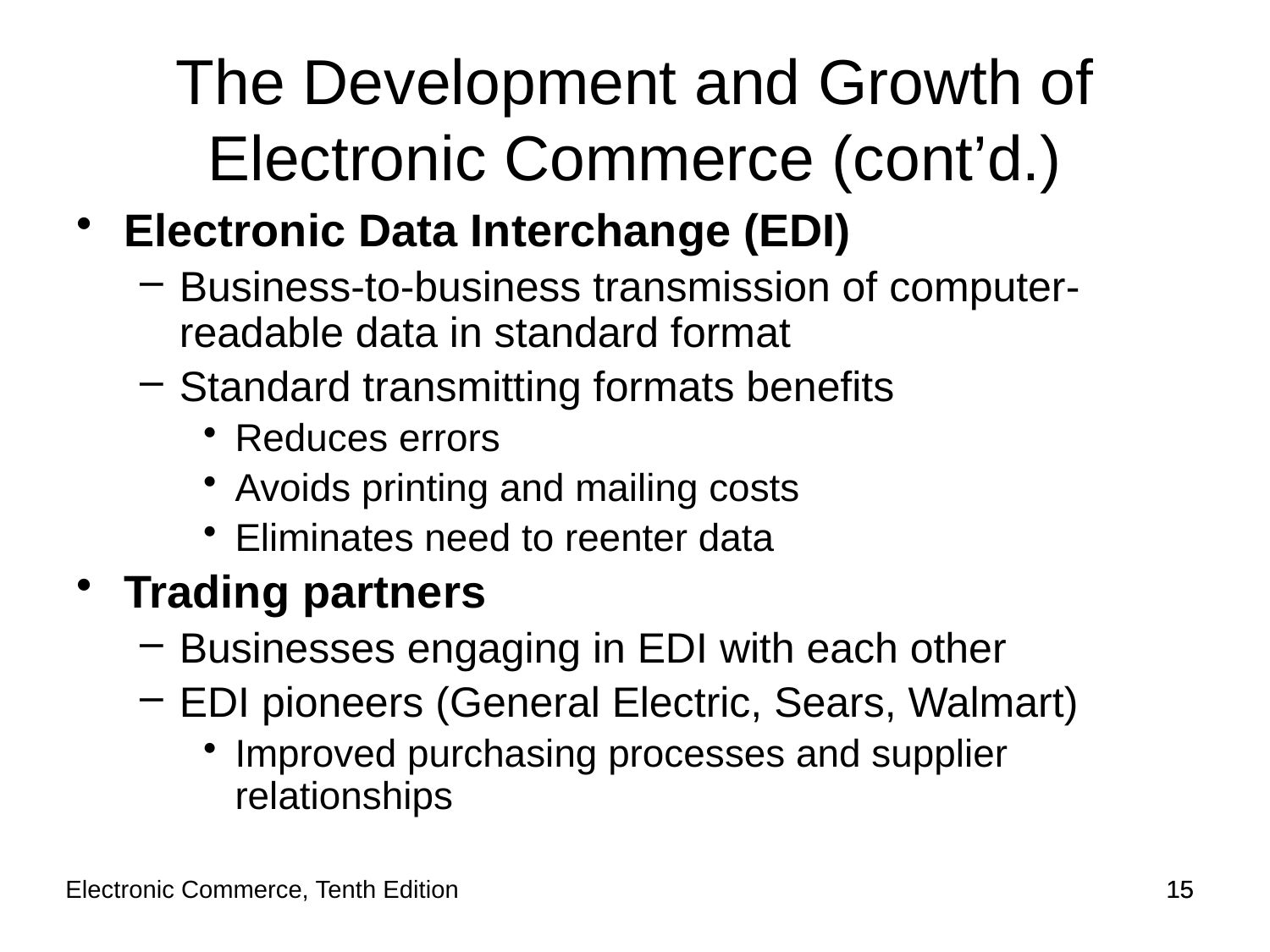

The Development and Growth of Electronic Commerce (cont’d.)
Electronic Data Interchange (EDI)
Business-to-business transmission of computer-readable data in standard format
Standard transmitting formats benefits
Reduces errors
Avoids printing and mailing costs
Eliminates need to reenter data
Trading partners
Businesses engaging in EDI with each other
EDI pioneers (General Electric, Sears, Walmart)
Improved purchasing processes and supplier relationships
Electronic Commerce, Tenth Edition
15
15